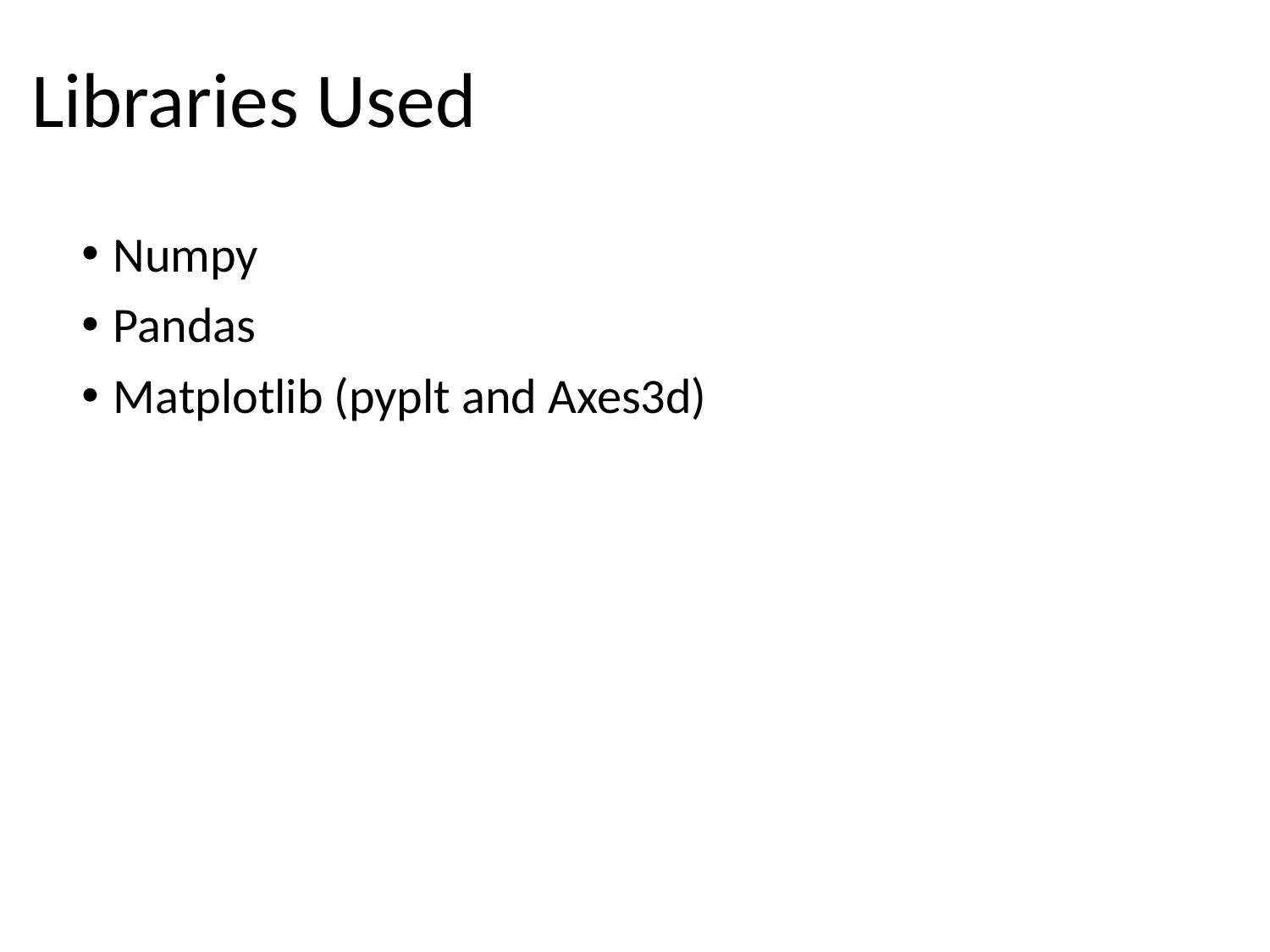

# Libraries Used
Numpy
Pandas
Matplotlib (pyplt and Axes3d)